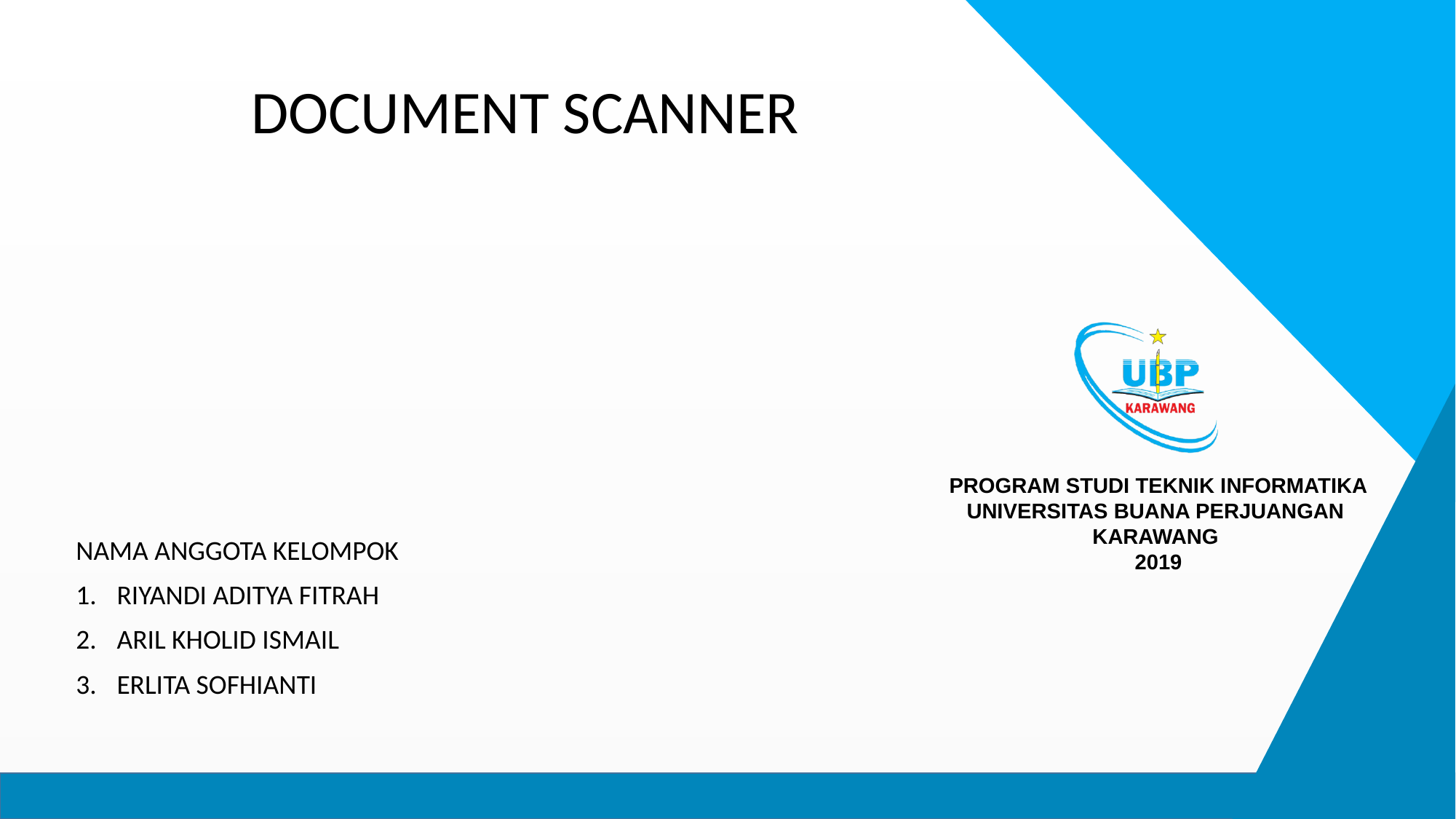

# DOCUMENT SCANNER
NAMA ANGGOTA KELOMPOK
RIYANDI ADITYA FITRAH
ARIL KHOLID ISMAIL
ERLITA SOFHIANTI